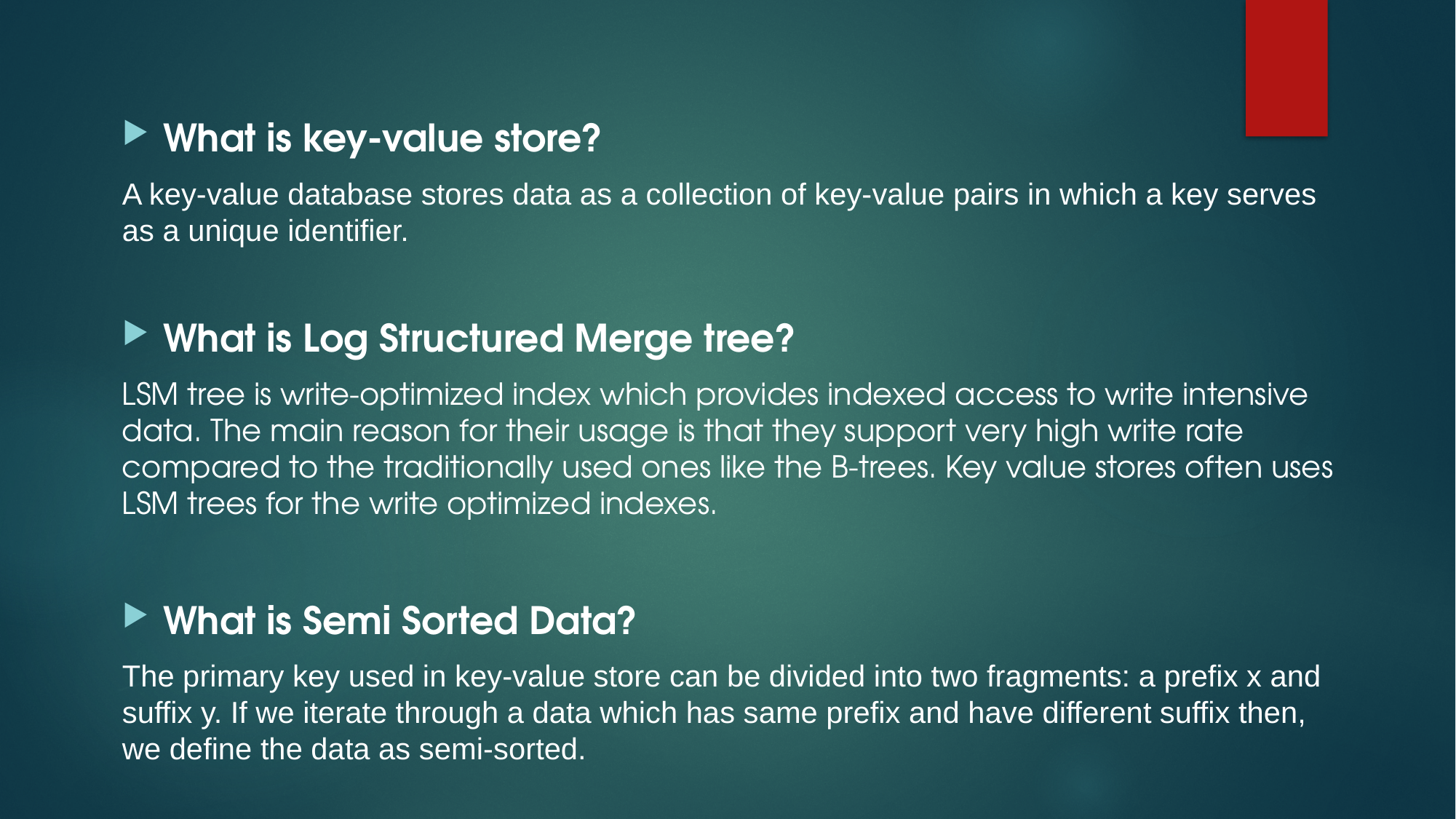

What is key-value store?
A key-value database stores data as a collection of key-value pairs in which a key serves as a unique identifier.

What is Log Structured Merge tree?
LSM tree is write-optimized index which provides indexed access to write intensive data. The main reason for their usage is that they support very high write rate compared to the traditionally used ones like the B-trees. Key value stores often uses LSM trees for the write optimized indexes.

What is Semi Sorted Data?
The primary key used in key-value store can be divided into two fragments: a prefix x and suffix y. If we iterate through a data which has same prefix and have different suffix then, we define the data as semi-sorted.